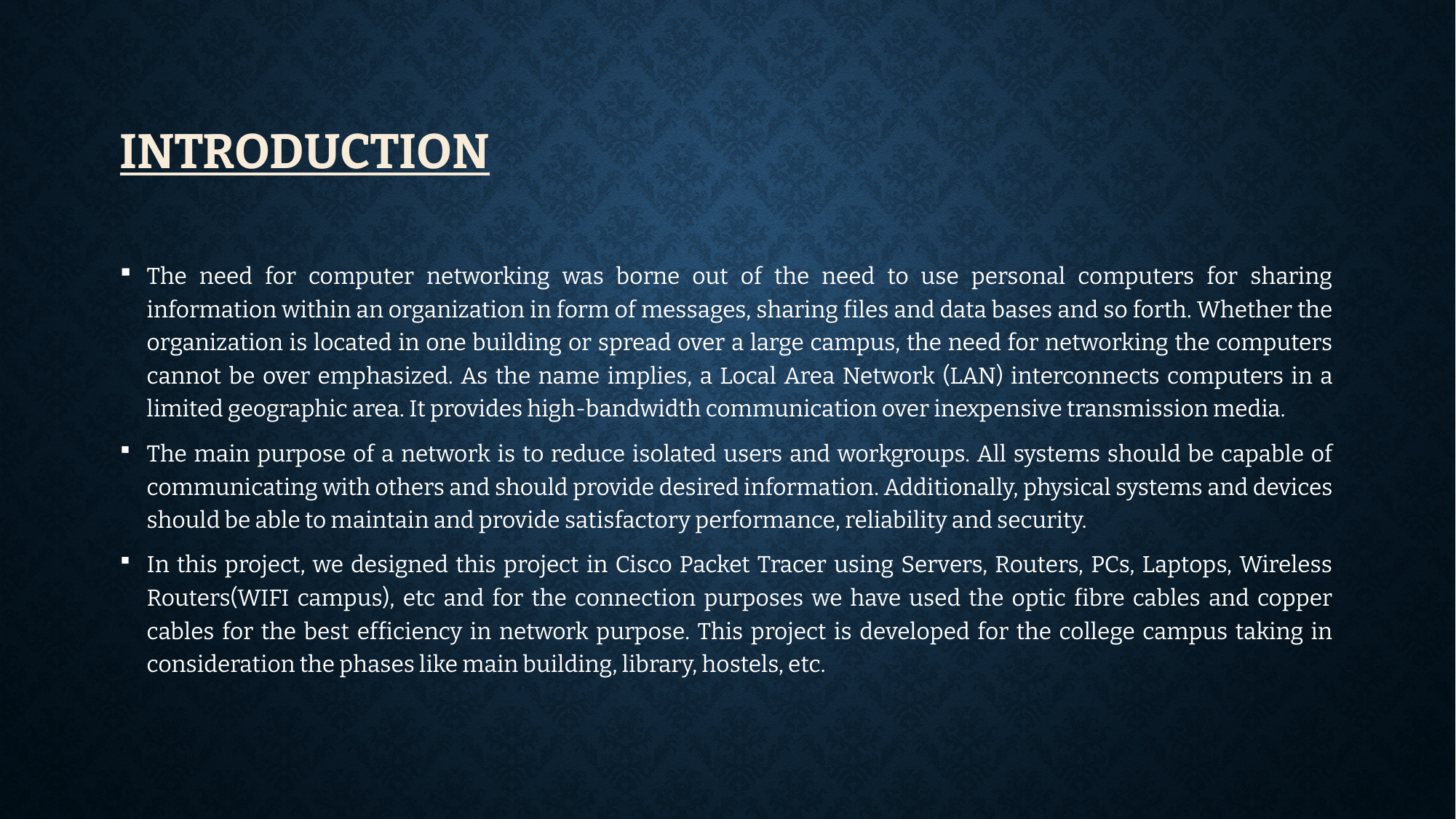

# Introduction
The need for computer networking was borne out of the need to use personal computers for sharing information within an organization in form of messages, sharing files and data bases and so forth. Whether the organization is located in one building or spread over a large campus, the need for networking the computers cannot be over emphasized. As the name implies, a Local Area Network (LAN) interconnects computers in a limited geographic area. It provides high-bandwidth communication over inexpensive transmission media.
The main purpose of a network is to reduce isolated users and workgroups. All systems should be capable of communicating with others and should provide desired information. Additionally, physical systems and devices should be able to maintain and provide satisfactory performance, reliability and security.
In this project, we designed this project in Cisco Packet Tracer using Servers, Routers, PCs, Laptops, Wireless Routers(WIFI campus), etc and for the connection purposes we have used the optic fibre cables and copper cables for the best efficiency in network purpose. This project is developed for the college campus taking in consideration the phases like main building, library, hostels, etc.